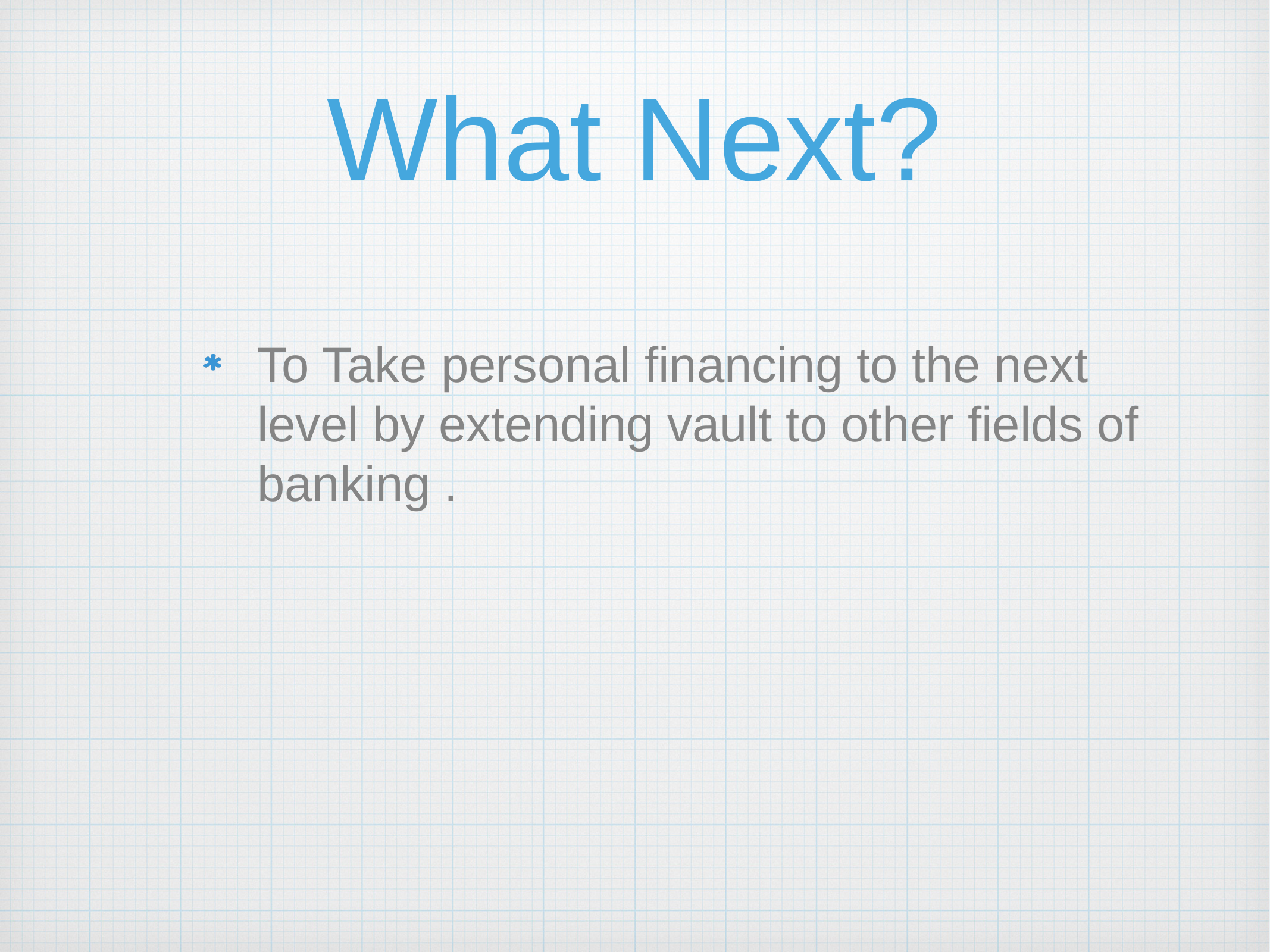

# What Next?
To Take personal financing to the next level by extending vault to other fields of banking .